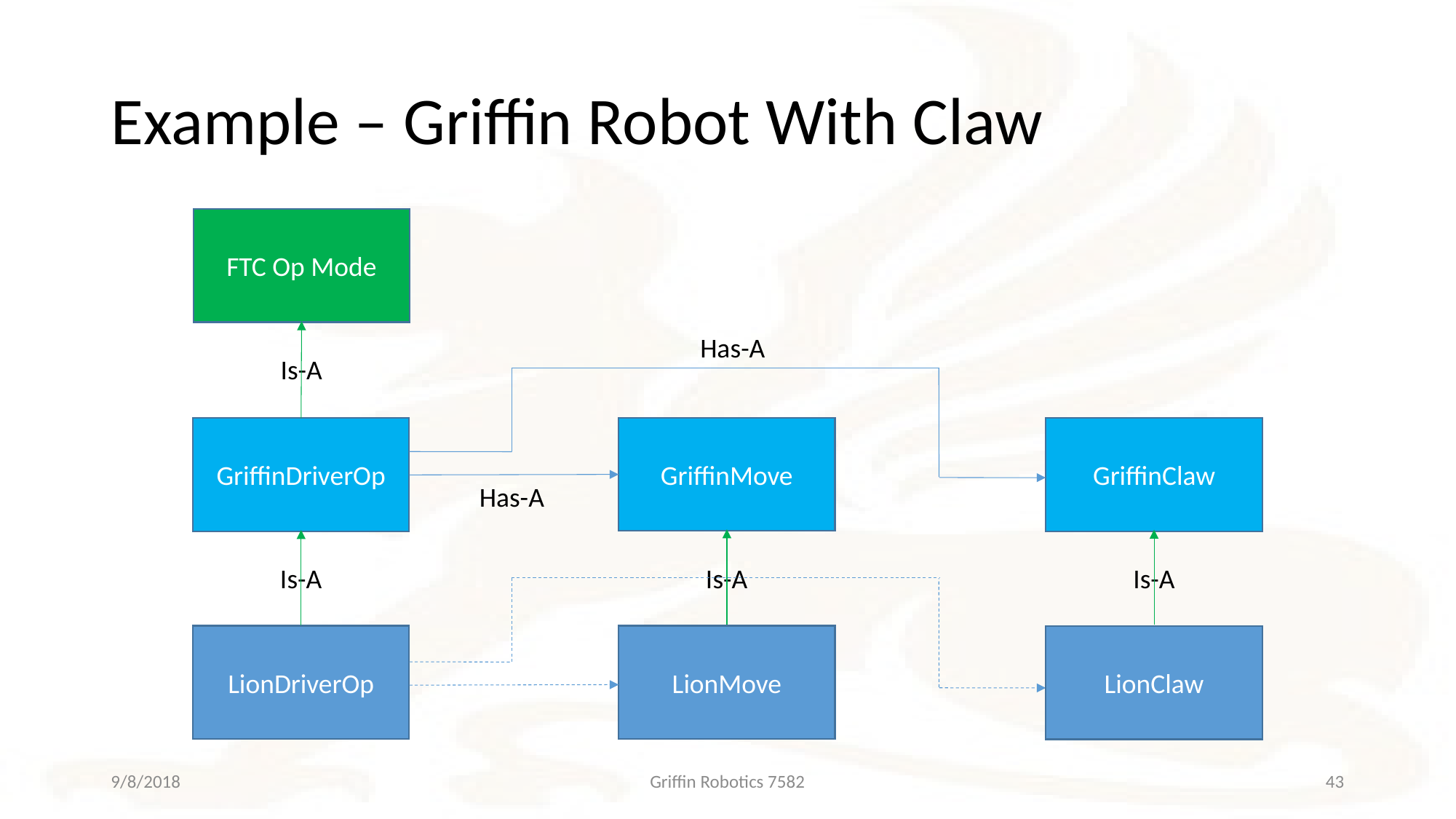

# Example – Griffin Robot With Claw
FTC Op Mode
Has-A
Is-A
GriffinMove
GriffinClaw
GriffinDriverOp
Has-A
Is-A
Is-A
Is-A
LionDriverOp
LionMove
LionClaw
9/8/2018
Griffin Robotics 7582
43